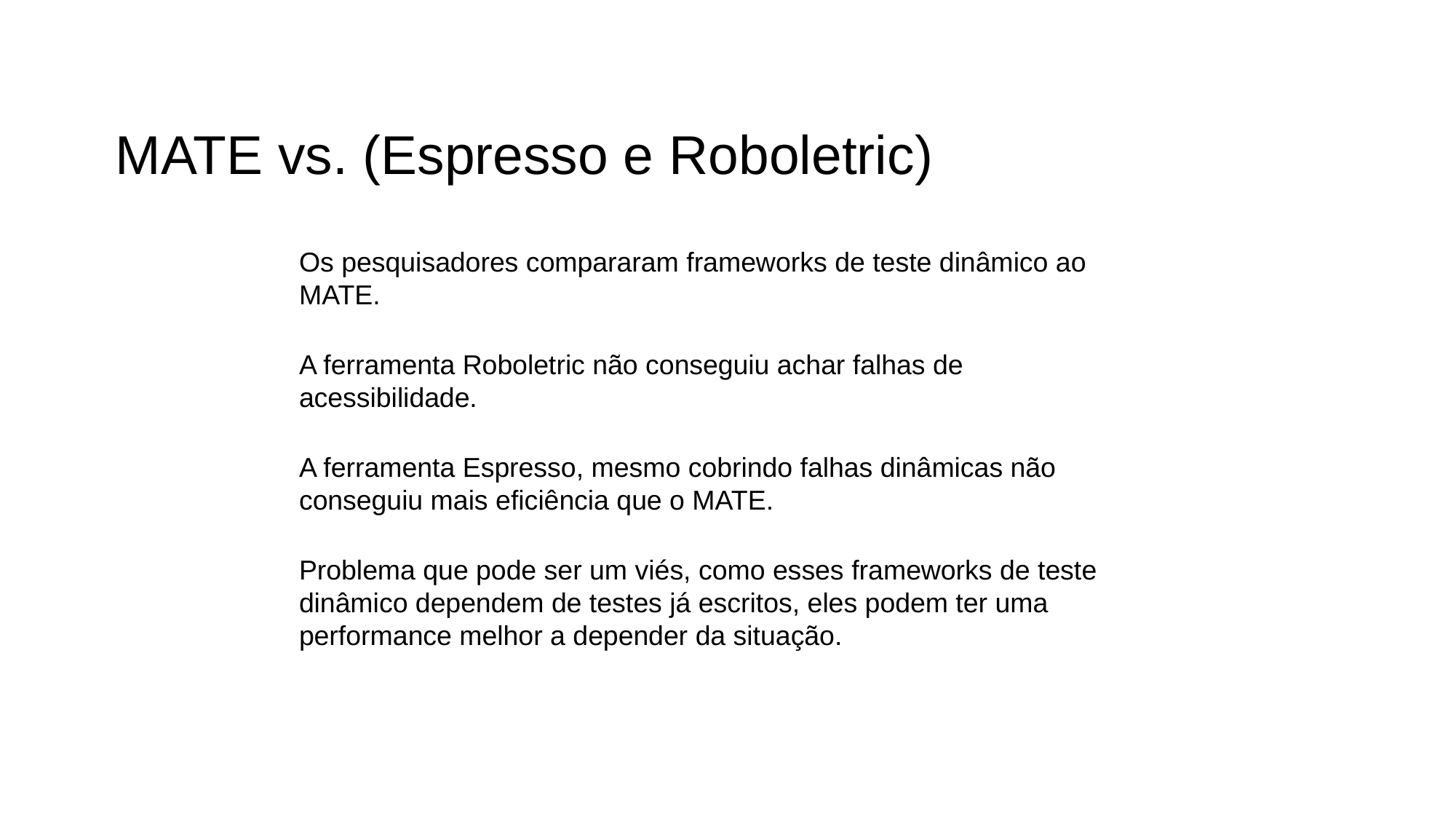

MATE vs. (Espresso e Roboletric)
Os pesquisadores compararam frameworks de teste dinâmico ao MATE.
A ferramenta Roboletric não conseguiu achar falhas de acessibilidade.
A ferramenta Espresso, mesmo cobrindo falhas dinâmicas não conseguiu mais eficiência que o MATE.
Problema que pode ser um viés, como esses frameworks de teste dinâmico dependem de testes já escritos, eles podem ter uma performance melhor a depender da situação.